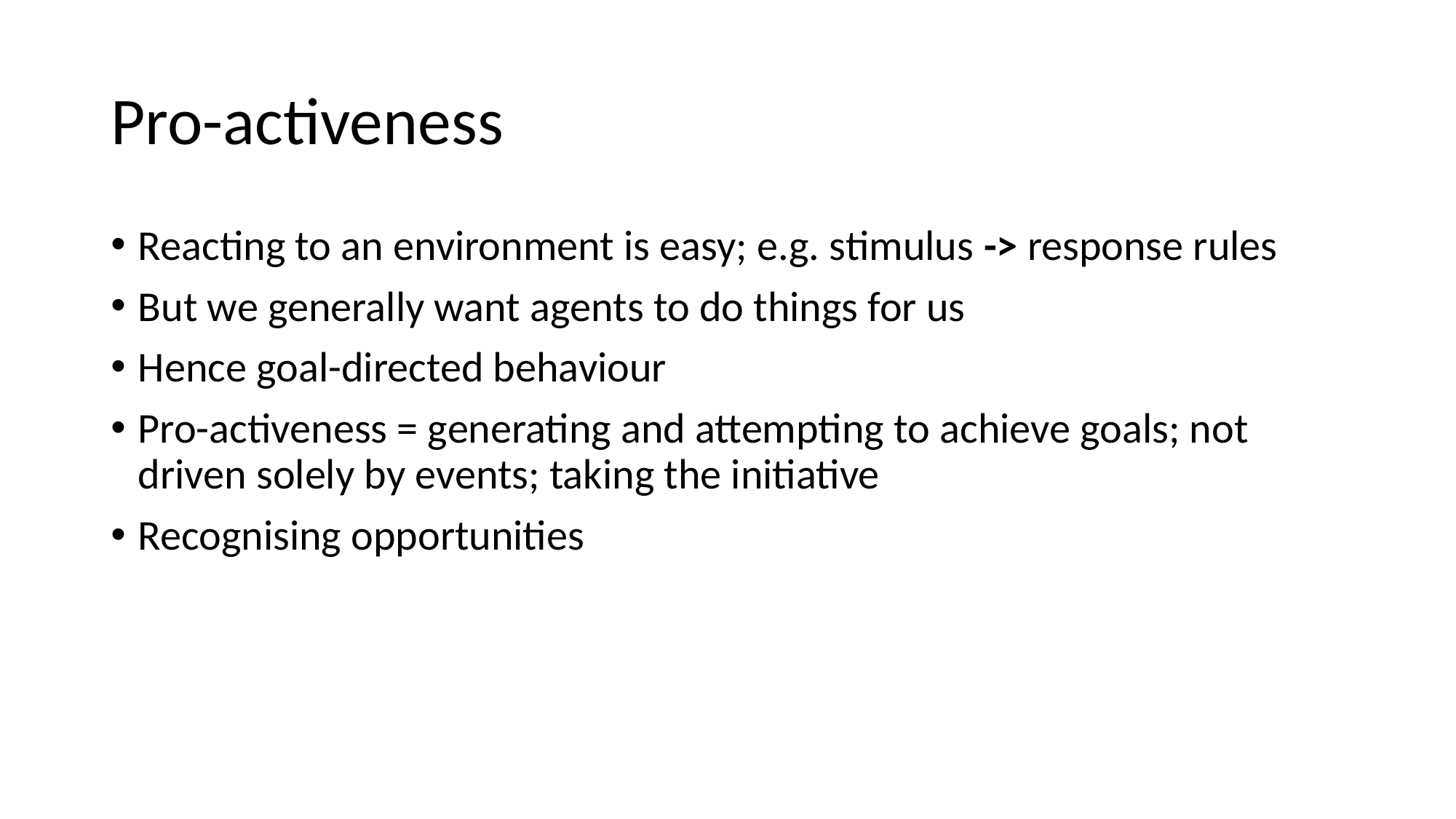

# Pro-activeness
Reacting to an environment is easy; e.g. stimulus -> response rules
But we generally want agents to do things for us
Hence goal-directed behaviour
Pro-activeness = generating and attempting to achieve goals; not driven solely by events; taking the initiative
Recognising opportunities